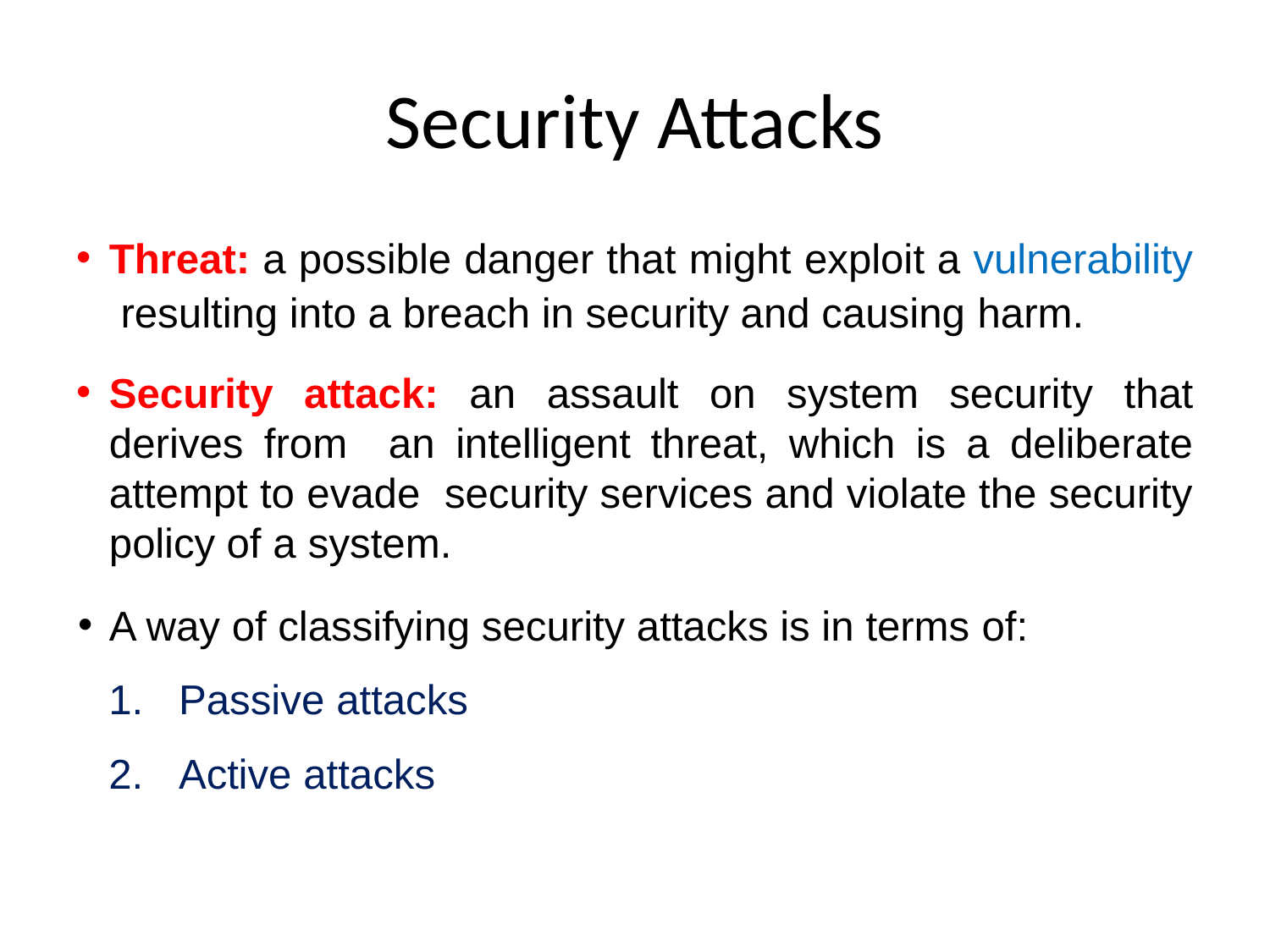

# Security Attacks
Threat: a possible danger that might exploit a vulnerability  resulting into a breach in security and causing harm.
Security attack: an assault on system security that derives from  an intelligent threat, which is a deliberate attempt to evade  security services and violate the security policy of a system.
A way of classifying security attacks is in terms of:
Passive attacks
Active attacks